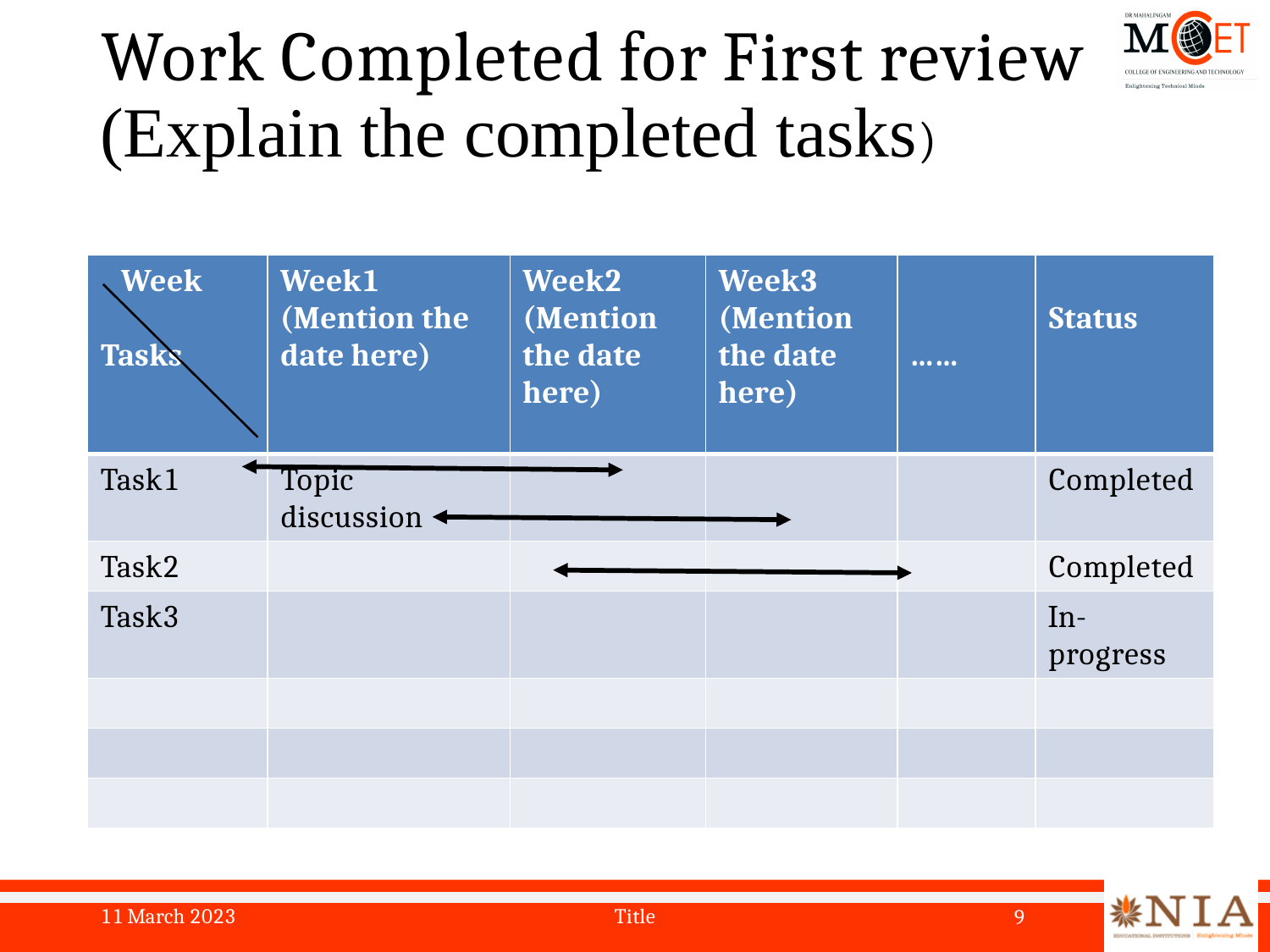

# Work Completed for First review (Explain the completed tasks)
| Week Tasks | Week1 (Mention the date here) | Week2 (Mention the date here) | Week3 (Mention the date here) | …… | Status |
| --- | --- | --- | --- | --- | --- |
| Task1 | Topic discussion |  |  |  | Completed |
| Task2 |  |  |  |  | Completed |
| Task3 |  |  |  |  | In-progress |
|  |  |  |  |  |  |
|  |  |  |  |  |  |
|  |  |  |  |  |  |
11 March 2023
Title
9